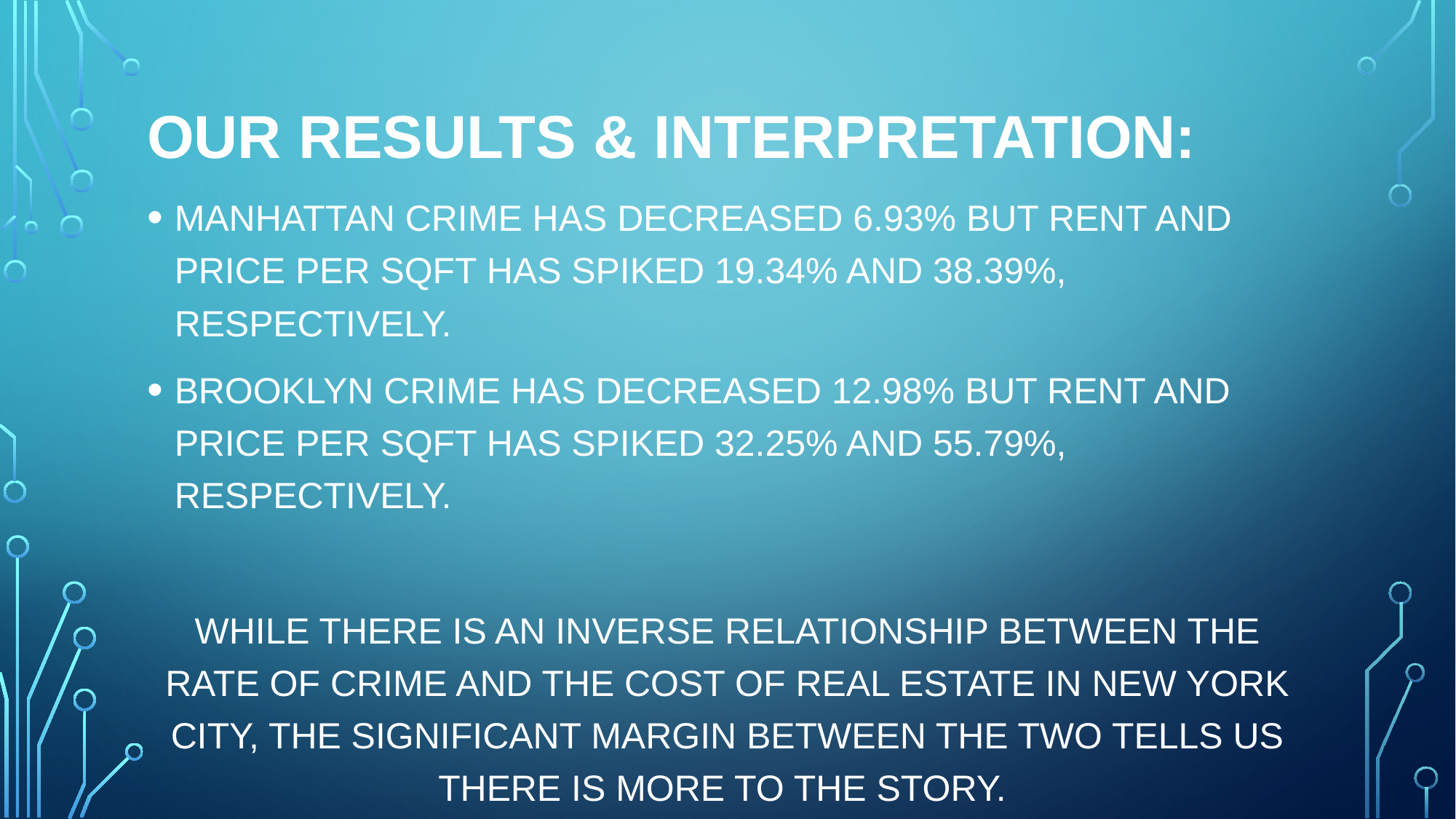

# Our results & interpretation:
manhattan crime has decreased 6.93% but rent and Price per SqFT has spiked 19.34% and 38.39%, respectively.
brooklyn crime has decreased 12.98% but rent and Price per SqFT has spiked 32.25% and 55.79%, respectively.

While there is an inverse relationship between the rate of crime and the cost of real estate in new York city, the significant margin between the two tells us there is more to the story.